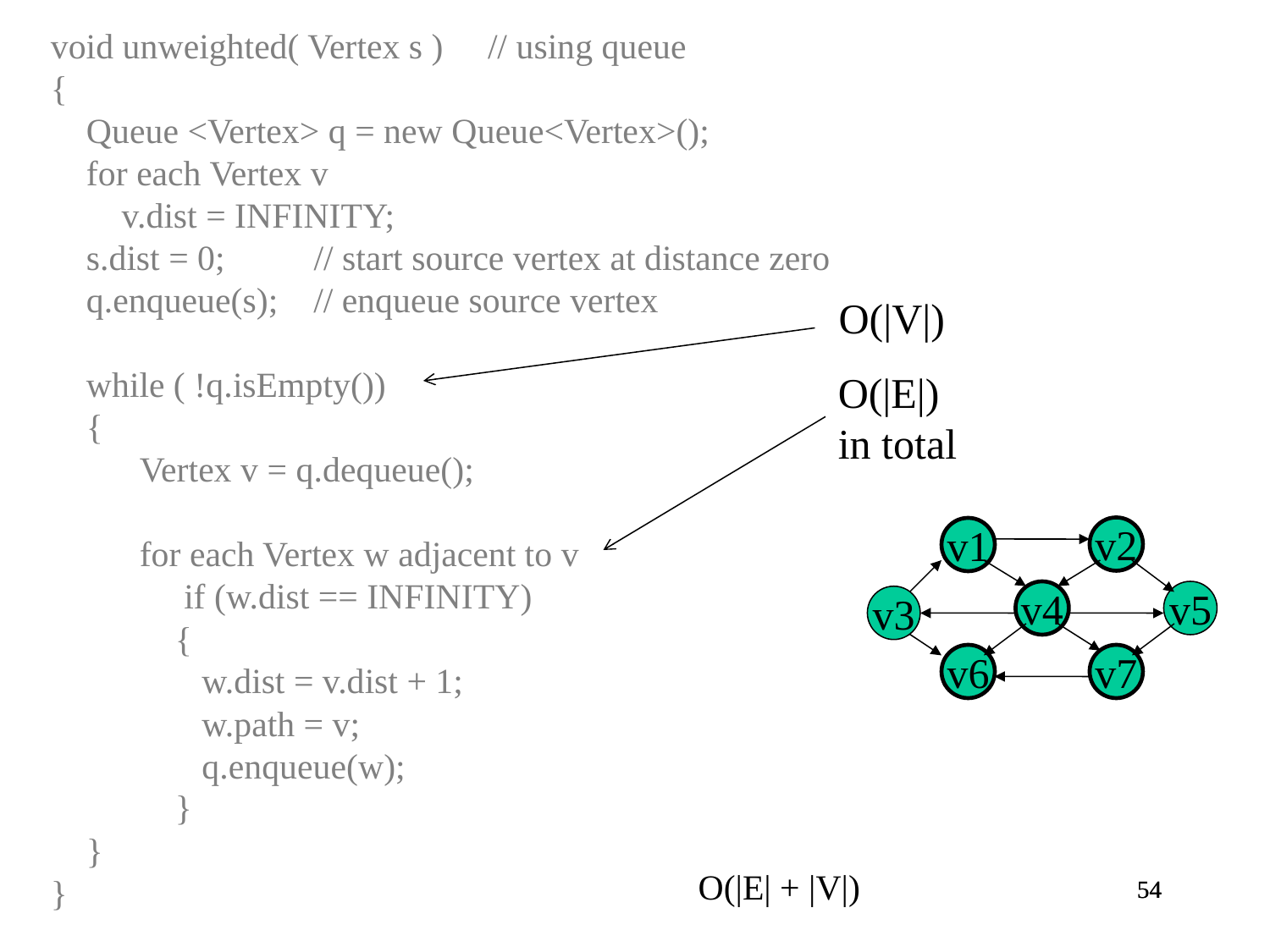

void unweighted( Vertex s )     // using queue
{
    Queue <Vertex> q = new Queue<Vertex>();
    for each Vertex v
        v.dist = INFINITY;
    s.dist = 0;          // start source vertex at distance zero
    q.enqueue(s);    // enqueue source vertex

    while ( !q.isEmpty())
    {
          Vertex v = q.dequeue();

          for each Vertex w adjacent to v
               if (w.dist == INFINITY)
              {
                 w.dist = v.dist + 1;
                 w.path = v;
                 q.enqueue(w);
              }
    }
}
O(|V|)
O(|E|)
in total
v2
v1

v4
v5
v3

v6
v7

O(|E| + |V|)
54
54